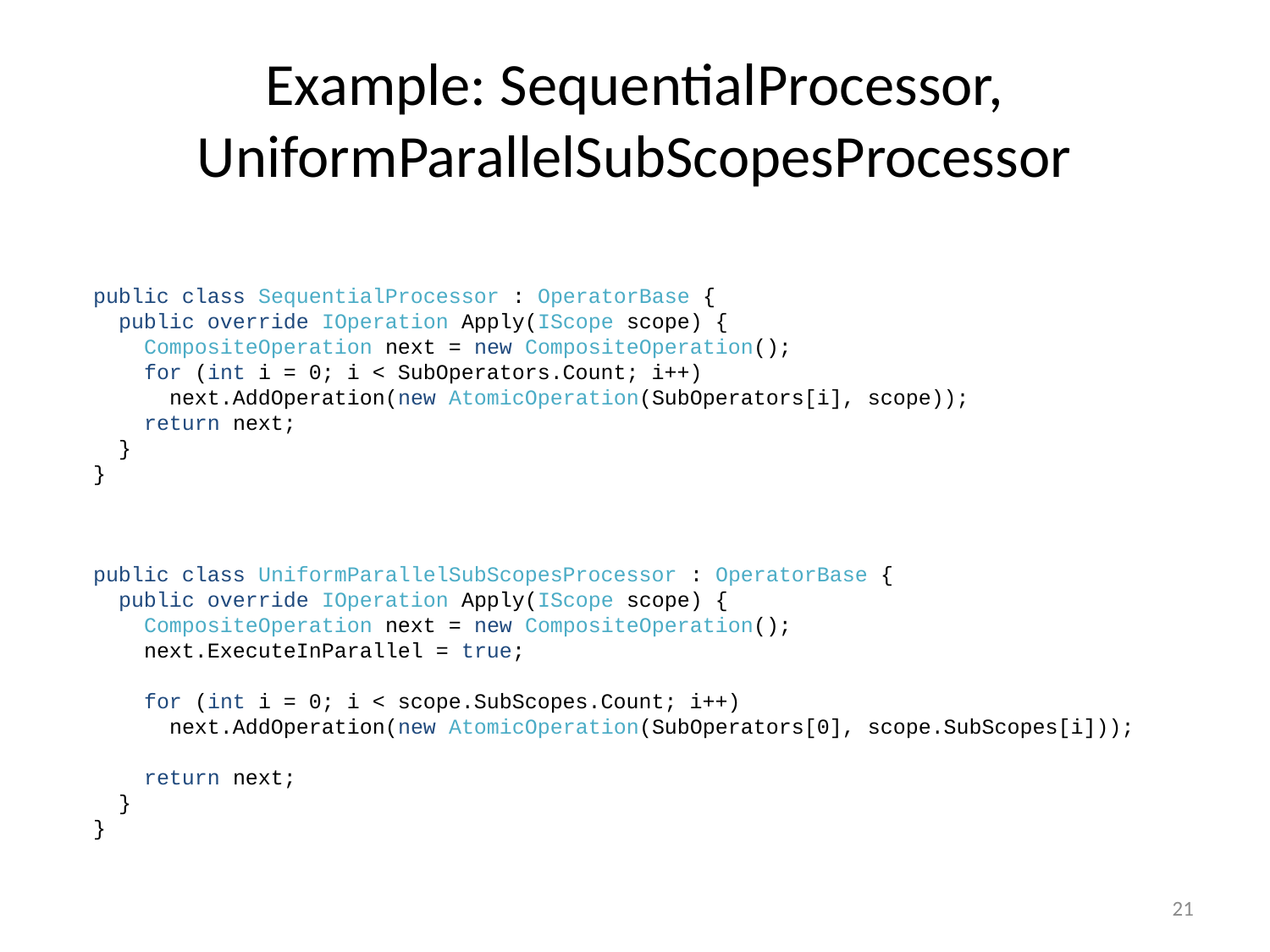

# Example: SequentialProcessor, UniformParallelSubScopesProcessor
public class SequentialProcessor : OperatorBase {
  public override IOperation Apply(IScope scope) {
    CompositeOperation next = new CompositeOperation();
    for (int i = 0; i < SubOperators.Count; i++)
      next.AddOperation(new AtomicOperation(SubOperators[i], scope));
    return next;
  }
}

public class UniformParallelSubScopesProcessor : OperatorBase {
  public override IOperation Apply(IScope scope) {
    CompositeOperation next = new CompositeOperation();
    next.ExecuteInParallel = true;

    for (int i = 0; i < scope.SubScopes.Count; i++)
      next.AddOperation(new AtomicOperation(SubOperators[0], scope.SubScopes[i]));

    return next;
  }
}
21